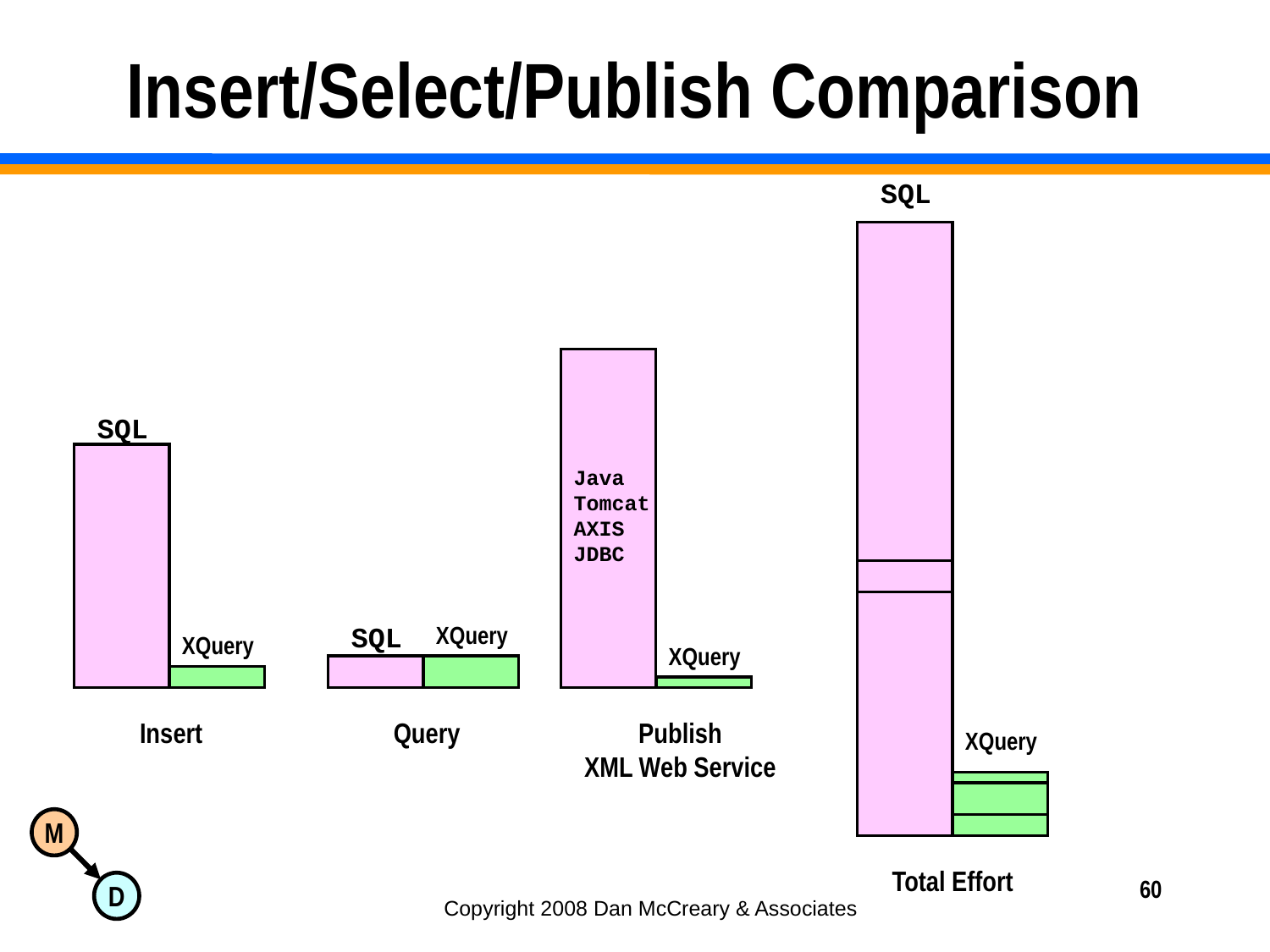

# Insert/Select/Publish Comparison
SQL

SQL

Java
Tomcat
AXIS
JDBC

SQL
XQuery
XQuery
XQuery

Insert
Query
Publish
XML Web Service
XQuery

Total Effort

60
Copyright 2008 Dan McCreary & Associates